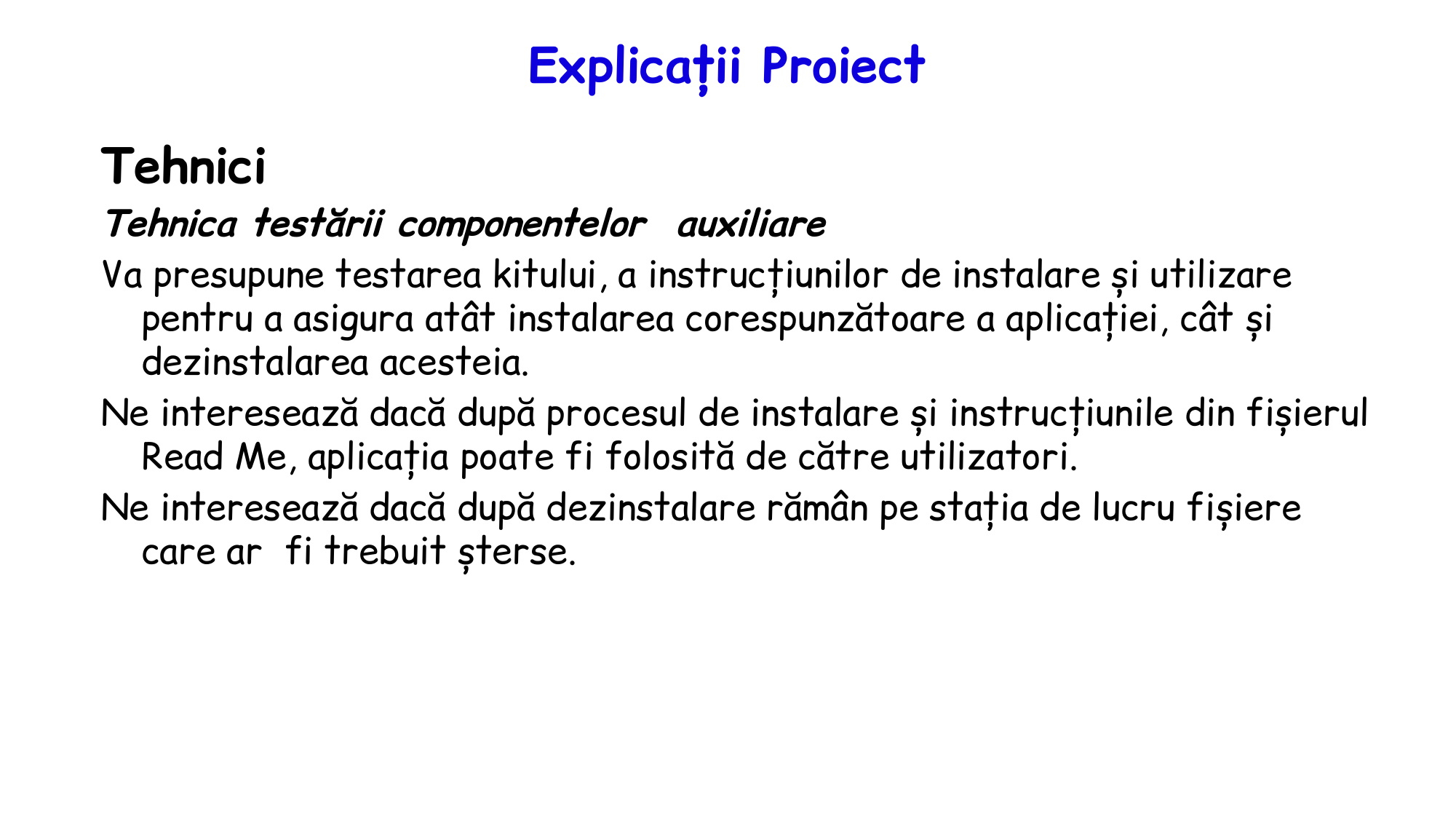

# Explicații Proiect
Tehnici
Tehnica testării componentelor  auxiliare
Va presupune testarea kitului, a instrucțiunilor de instalare și utilizare pentru a asigura atât instalarea corespunzătoare a aplicaţiei, cât şi dezinstalarea acesteia.
Ne interesează dacă după procesul de instalare şi instrucţiunile din fişierul Read Me, aplicaţia poate fi folosită de către utilizatori.
Ne interesează dacă după dezinstalare rămân pe staţia de lucru fişiere care ar  fi trebuit şterse.